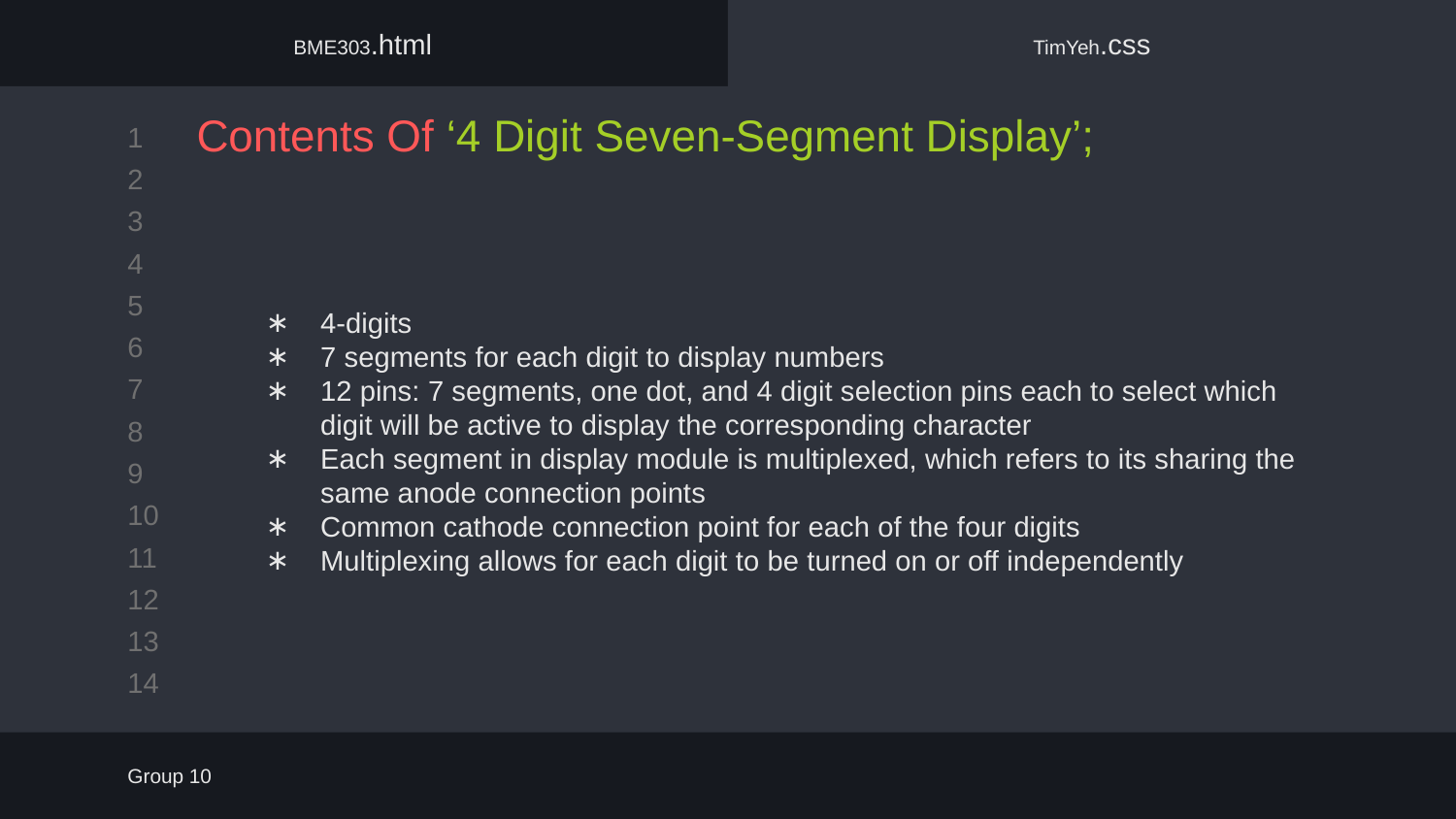

BME303.html
TimYeh.css
# Contents Of ‘4 Digit Seven-Segment Display’;
4-digits
7 segments for each digit to display numbers
12 pins: 7 segments, one dot, and 4 digit selection pins each to select which digit will be active to display the corresponding character
Each segment in display module is multiplexed, which refers to its sharing the same anode connection points
Common cathode connection point for each of the four digits
Multiplexing allows for each digit to be turned on or off independently
Group 10